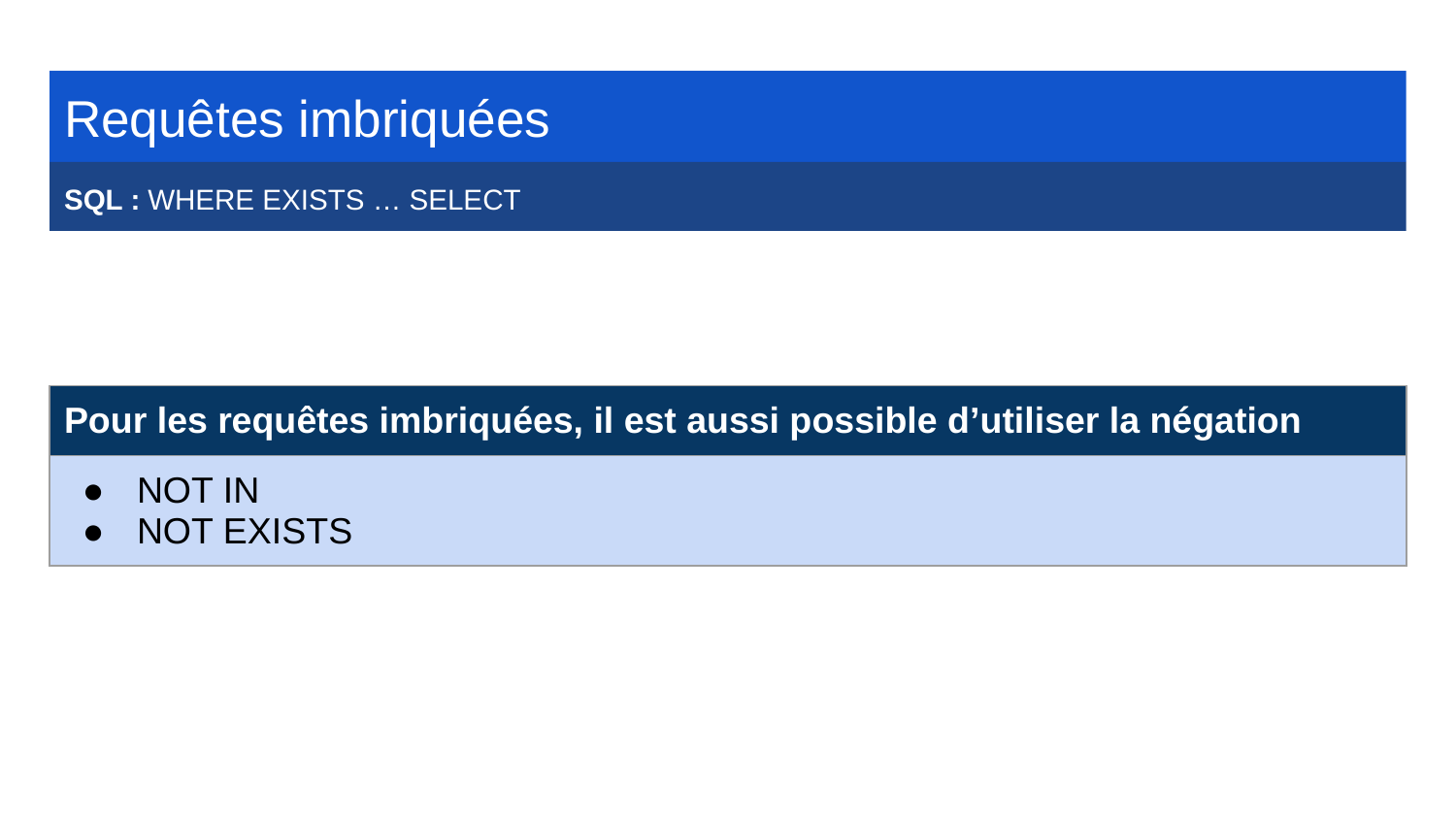

Requêtes imbriquées
SQL : WHERE EXISTS … SELECT
| Pour les requêtes imbriquées, il est aussi possible d’utiliser la négation |
| --- |
| NOT IN NOT EXISTS |